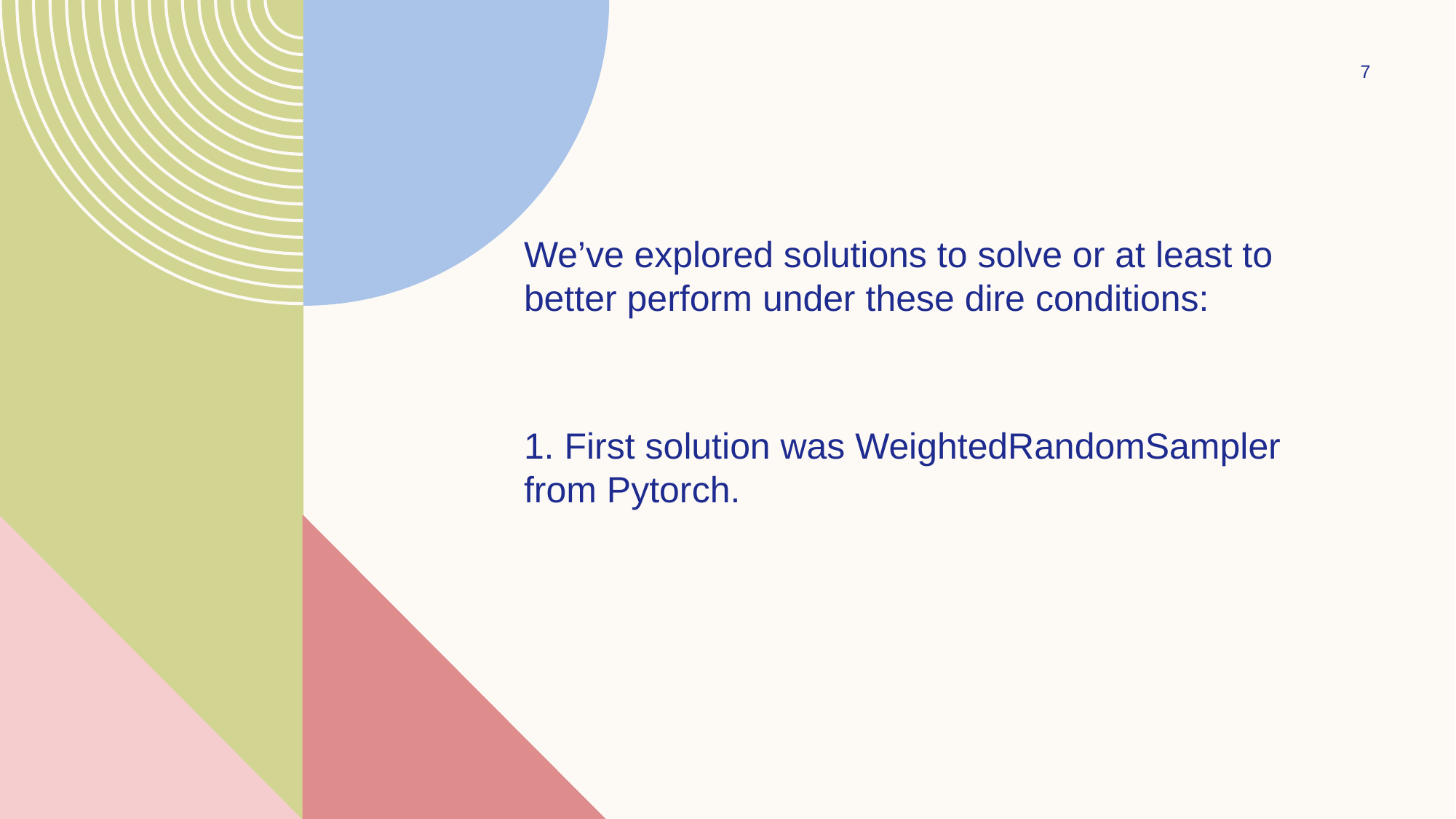

7
We’ve explored solutions to solve or at least to better perform under these dire conditions:

1. First solution was WeightedRandomSampler from Pytorch.